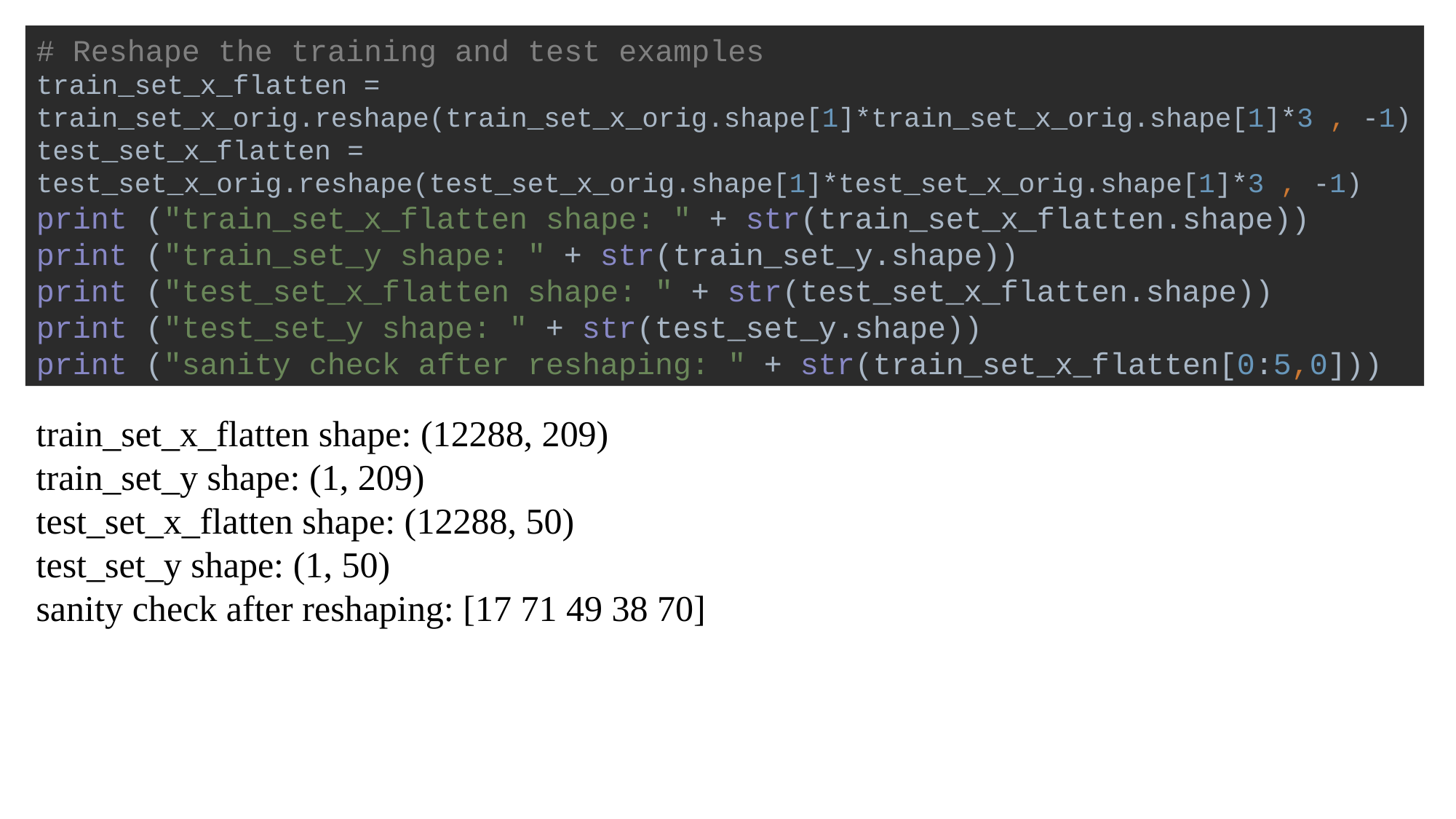

# Reshape the training and test examples train_set_x_flatten = train_set_x_orig.reshape(train_set_x_orig.shape[1]*train_set_x_orig.shape[1]*3 , -1) test_set_x_flatten = test_set_x_orig.reshape(test_set_x_orig.shape[1]*test_set_x_orig.shape[1]*3 , -1) print ("train_set_x_flatten shape: " + str(train_set_x_flatten.shape)) print ("train_set_y shape: " + str(train_set_y.shape)) print ("test_set_x_flatten shape: " + str(test_set_x_flatten.shape)) print ("test_set_y shape: " + str(test_set_y.shape)) print ("sanity check after reshaping: " + str(train_set_x_flatten[0:5,0]))
train_set_x_flatten shape: (12288, 209)
train_set_y shape: (1, 209)
test_set_x_flatten shape: (12288, 50)
test_set_y shape: (1, 50)
sanity check after reshaping: [17 71 49 38 70]